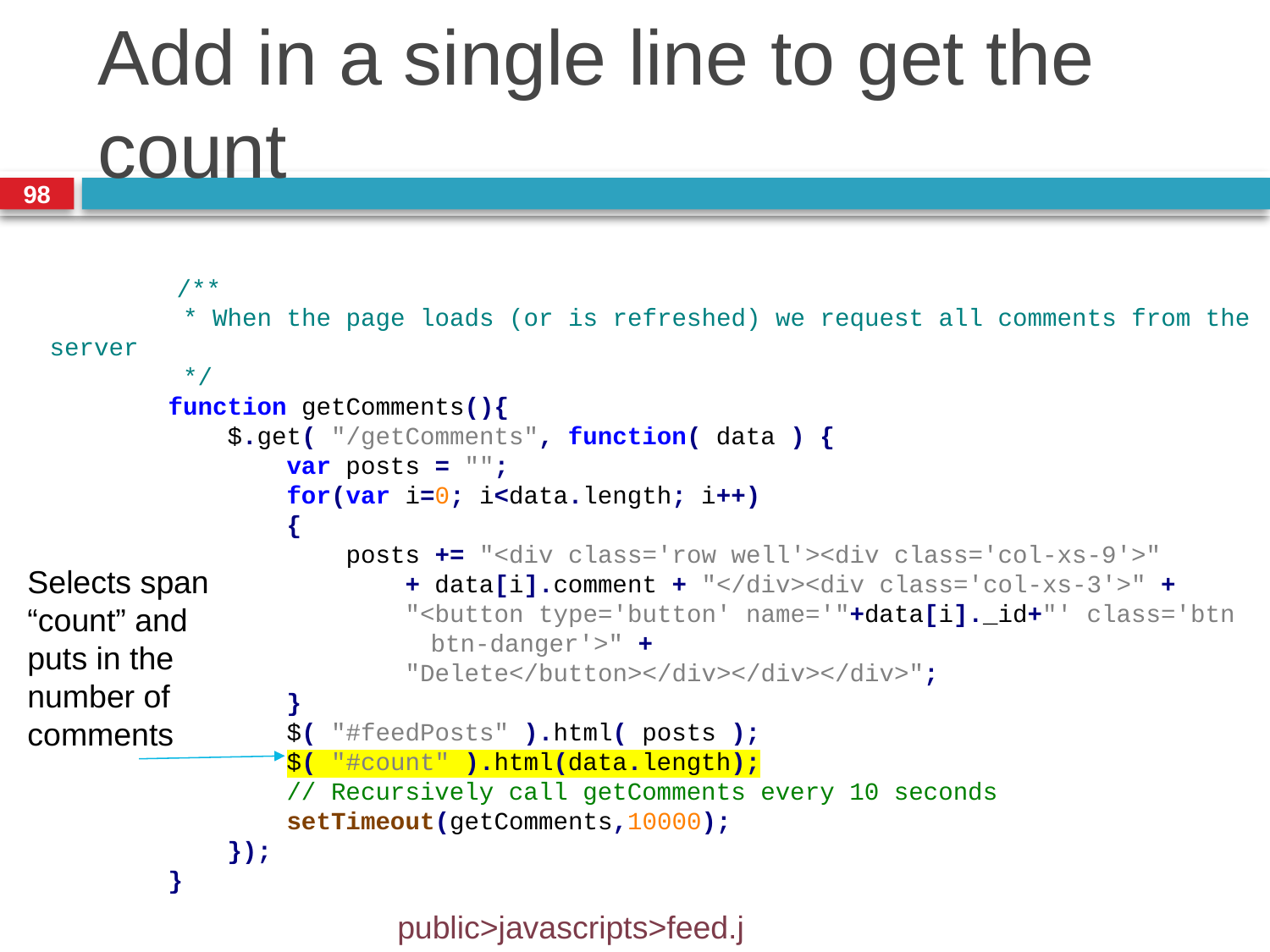

# Add in a single line to get the count
98
	/**
         * When the page loads (or is refreshed) we request all comments from the server
         */
        function getComments(){
            $.get( "/getComments", function( data ) {
                var posts = "";
                for(var i=0; i<data.length; i++)
                {
                    posts += "<div class='row well'><div class='col-xs-9'>"
                        + data[i].comment + "</div><div class='col-xs-3'>" +
                        "<button type='button' name='"+data[i]._id+"' class='btn 			btn-danger'>" +
                        "Delete</button></div></div></div>";
                }
                $( "#feedPosts" ).html( posts );
                $( "#count" ).html(data.length);
                // Recursively call getComments every 10 seconds
                setTimeout(getComments,10000);
            });
        }
Selects span “count” and puts in the number of comments
public>javascripts>feed.js